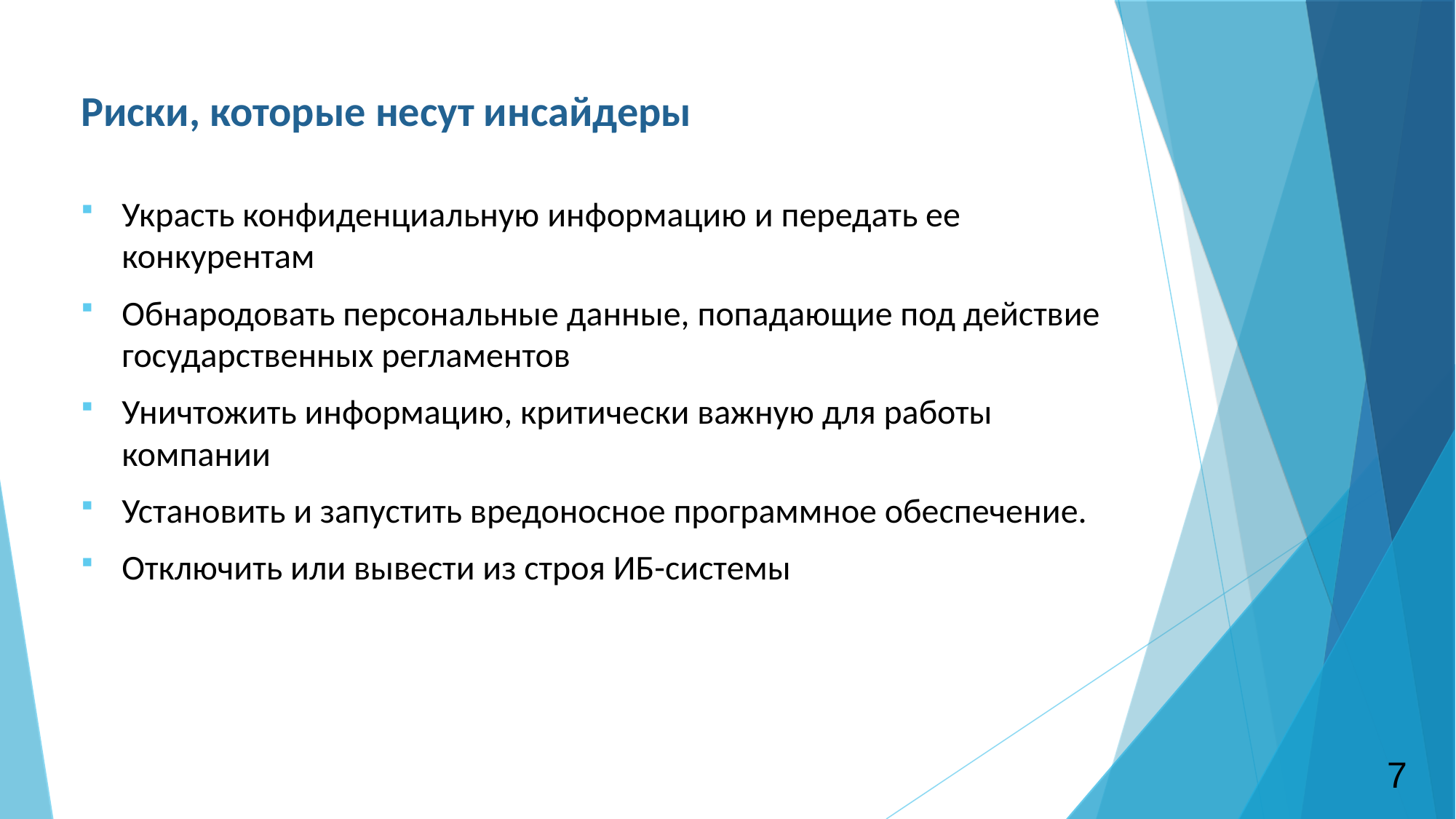

# Риски, которые несут инсайдеры
Украсть конфиденциальную информацию и передать ее конкурентам
Обнародовать персональные данные, попадающие под действие государственных регламентов
Уничтожить информацию, критически важную для работы компании
Установить и запустить вредоносное программное обеспечение.
Отключить или вывести из строя ИБ-системы
7